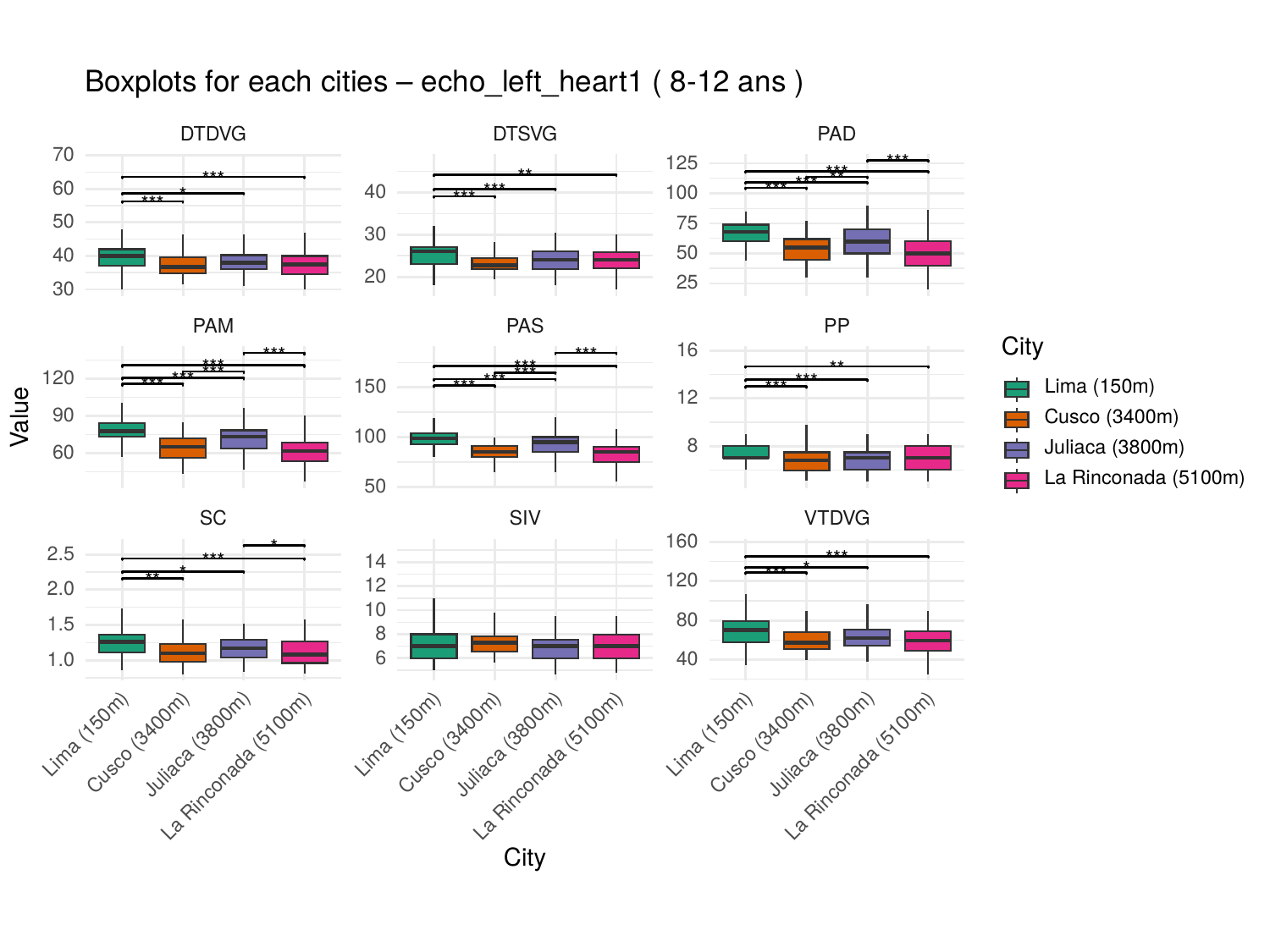

Boxplots for each cities – echo_left_heart1 ( 8-12 ans )
DTSVG
DTDVG
PAD
70

125
***

***

**

**
***

60
***

40
100
***

***

*

***

***

50
75

30

50

40

20

25

30

PAS
PAM
PP
City
16

***
***

***

***

**

***

120
***

***

Lima (150m)

***

***

150

***

***

***

12

Value
Cusco (3400m)
90

100

8
Juliaca (3800m)

60

La Rinconada (5100m)

50

SC
SIV
VTDVG
160

*

2.5

14
***

***

*

*

***

120
**

12

2.0

10

80

1.5

8

6

40
1.0

Lima (150m)
Lima (150m)
Lima (150m)
Cusco (3400m)
Cusco (3400m)
Cusco (3400m)
Juliaca (3800m)
Juliaca (3800m)
Juliaca (3800m)
La Rinconada (5100m)
La Rinconada (5100m)
La Rinconada (5100m)
City